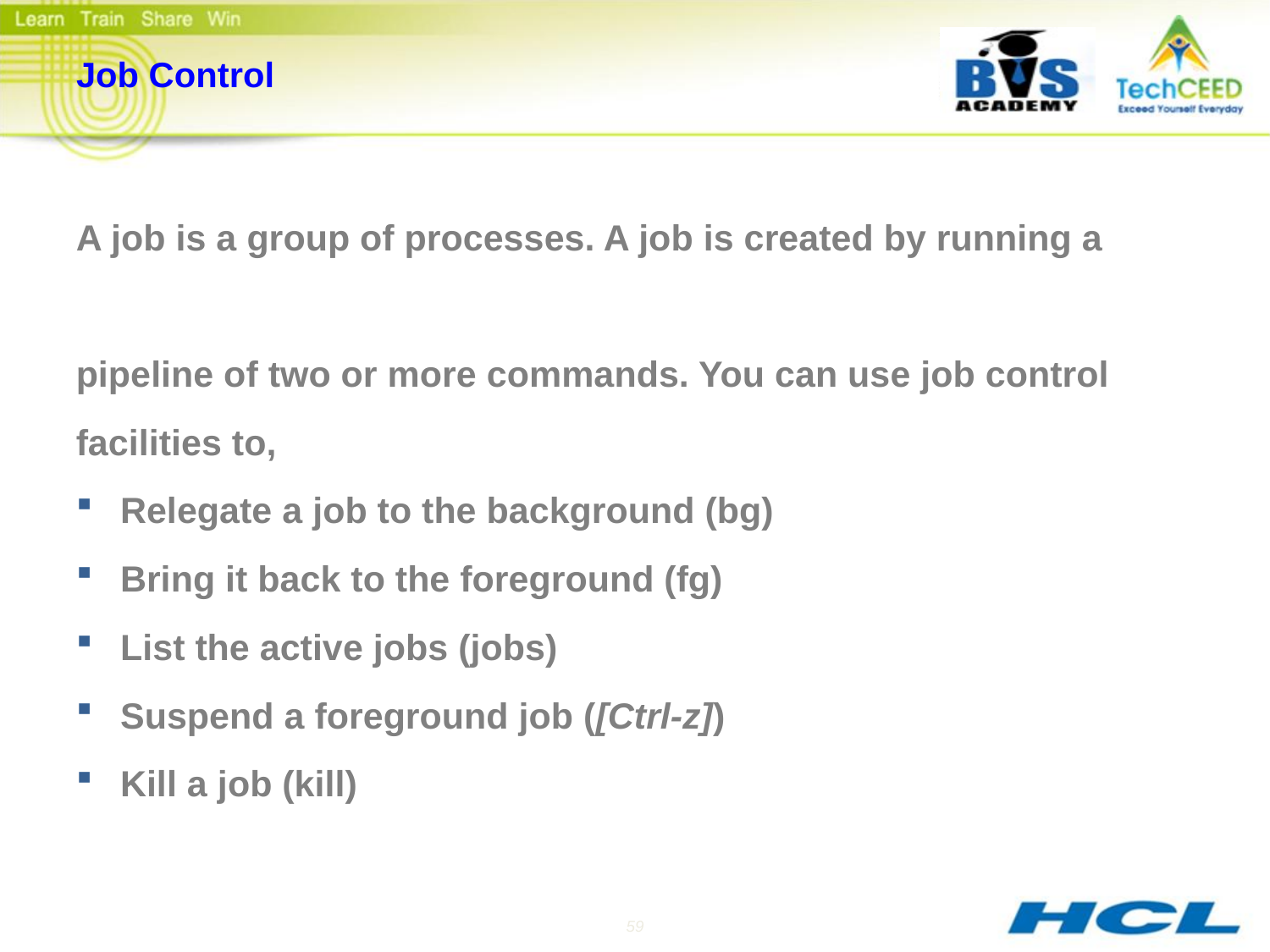

# Job Control
A job is a group of processes. A job is created by running a

pipeline of two or more commands. You can use job control
facilities to,
Relegate a job to the background (bg)
Bring it back to the foreground (fg)
List the active jobs (jobs)
Suspend a foreground job ([Ctrl-z])
Kill a job (kill)

59